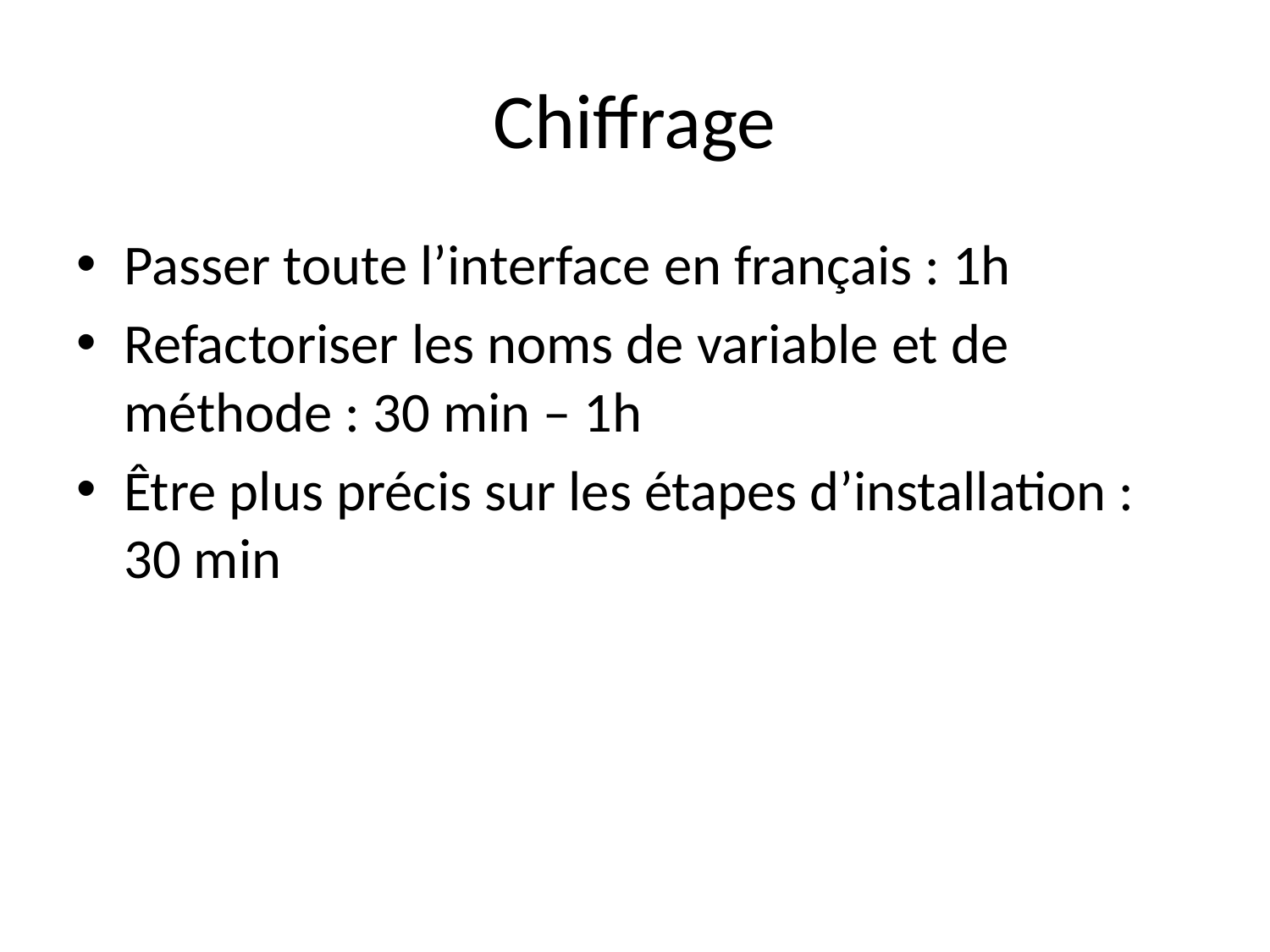

# Chiffrage
Passer toute l’interface en français : 1h
Refactoriser les noms de variable et de méthode : 30 min – 1h
Être plus précis sur les étapes d’installation : 30 min